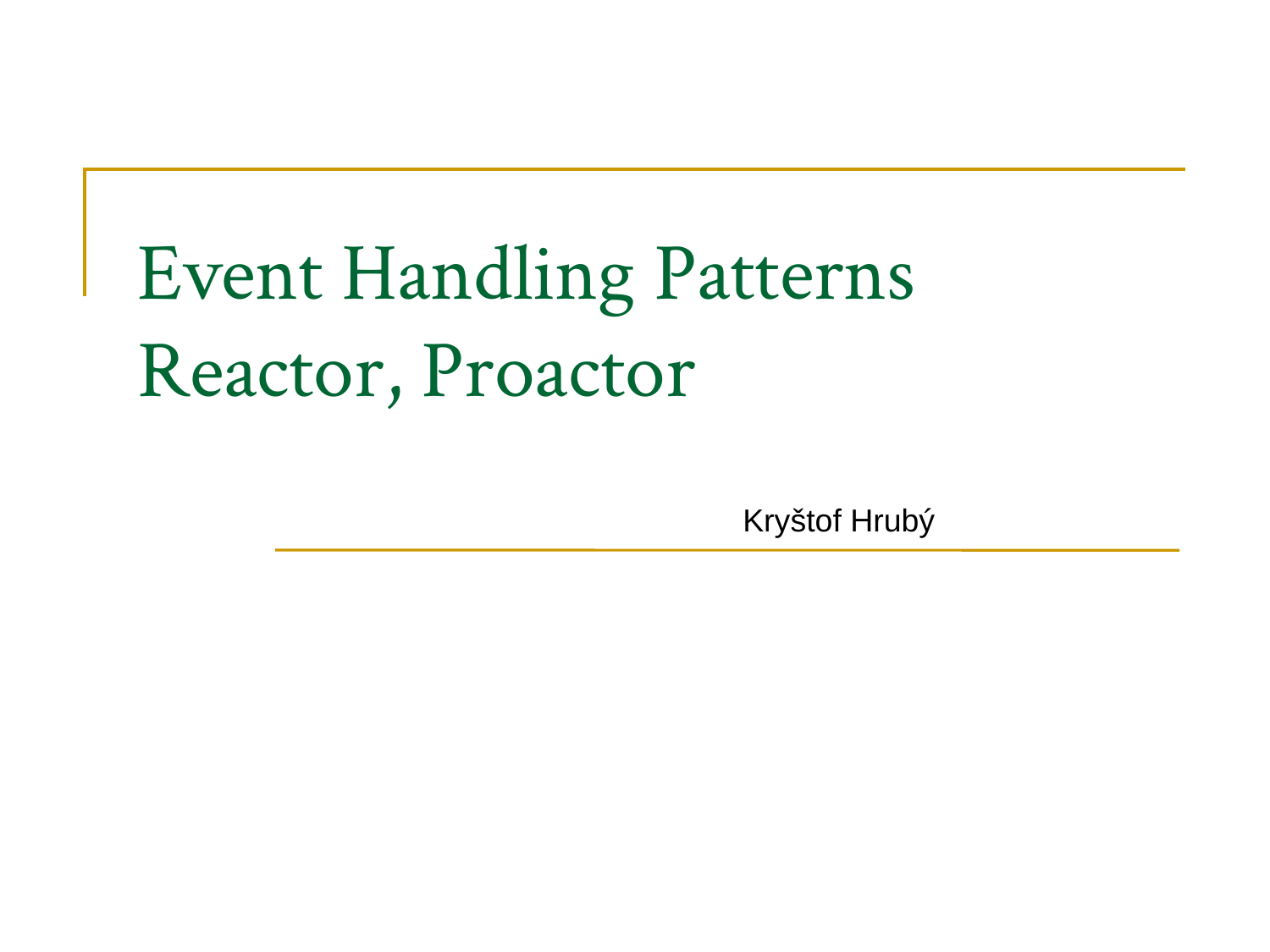

Event Handling Patterns
Reactor, Proactor
Kryštof Hrubý